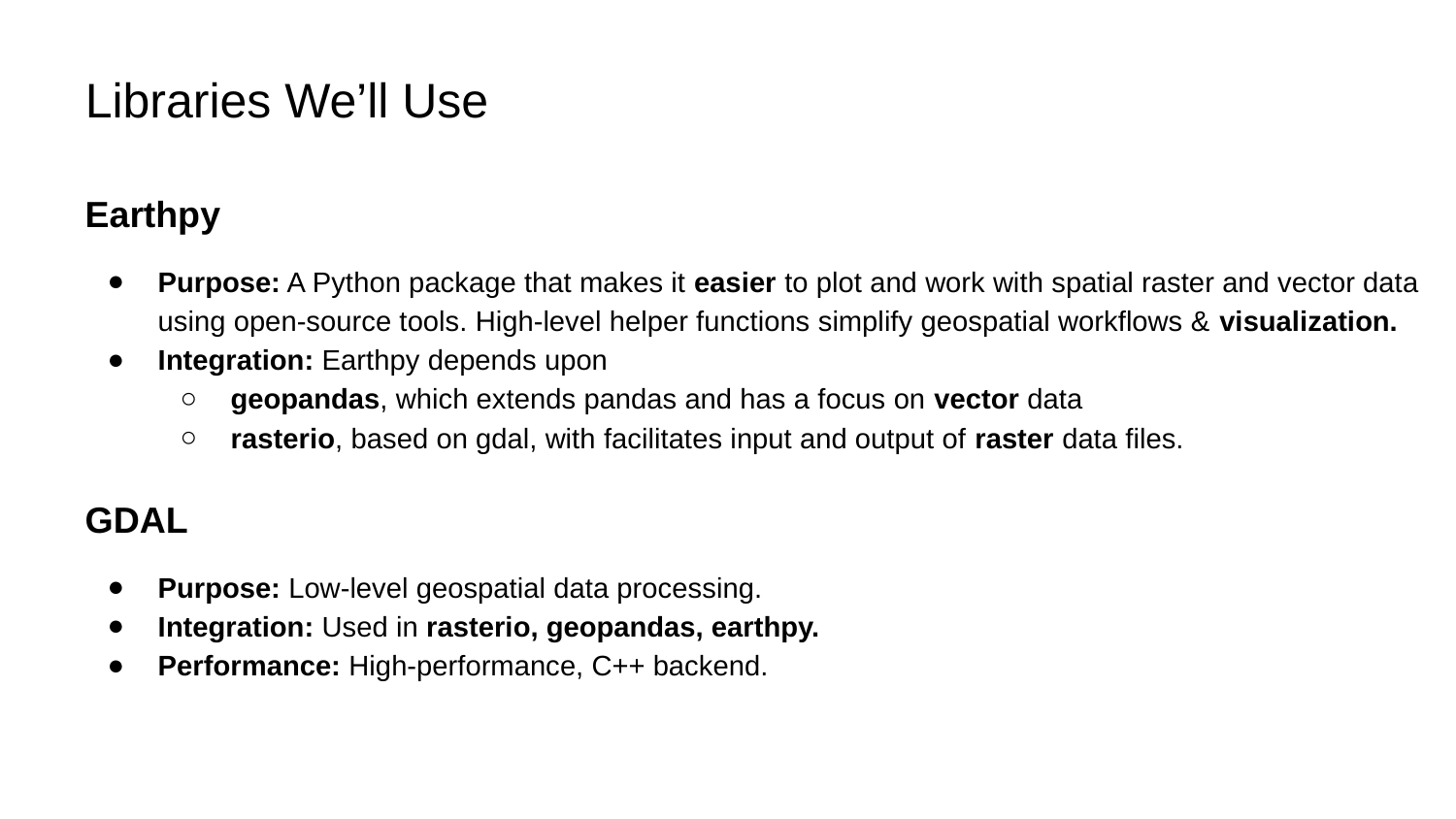

Libraries We’ll Use
Earthpy
Purpose: A Python package that makes it easier to plot and work with spatial raster and vector data using open-source tools. High-level helper functions simplify geospatial workflows & visualization.
Integration: Earthpy depends upon
geopandas, which extends pandas and has a focus on vector data
rasterio, based on gdal, with facilitates input and output of raster data files.
GDAL
Purpose: Low-level geospatial data processing.
Integration: Used in rasterio, geopandas, earthpy.
Performance: High-performance, C++ backend.